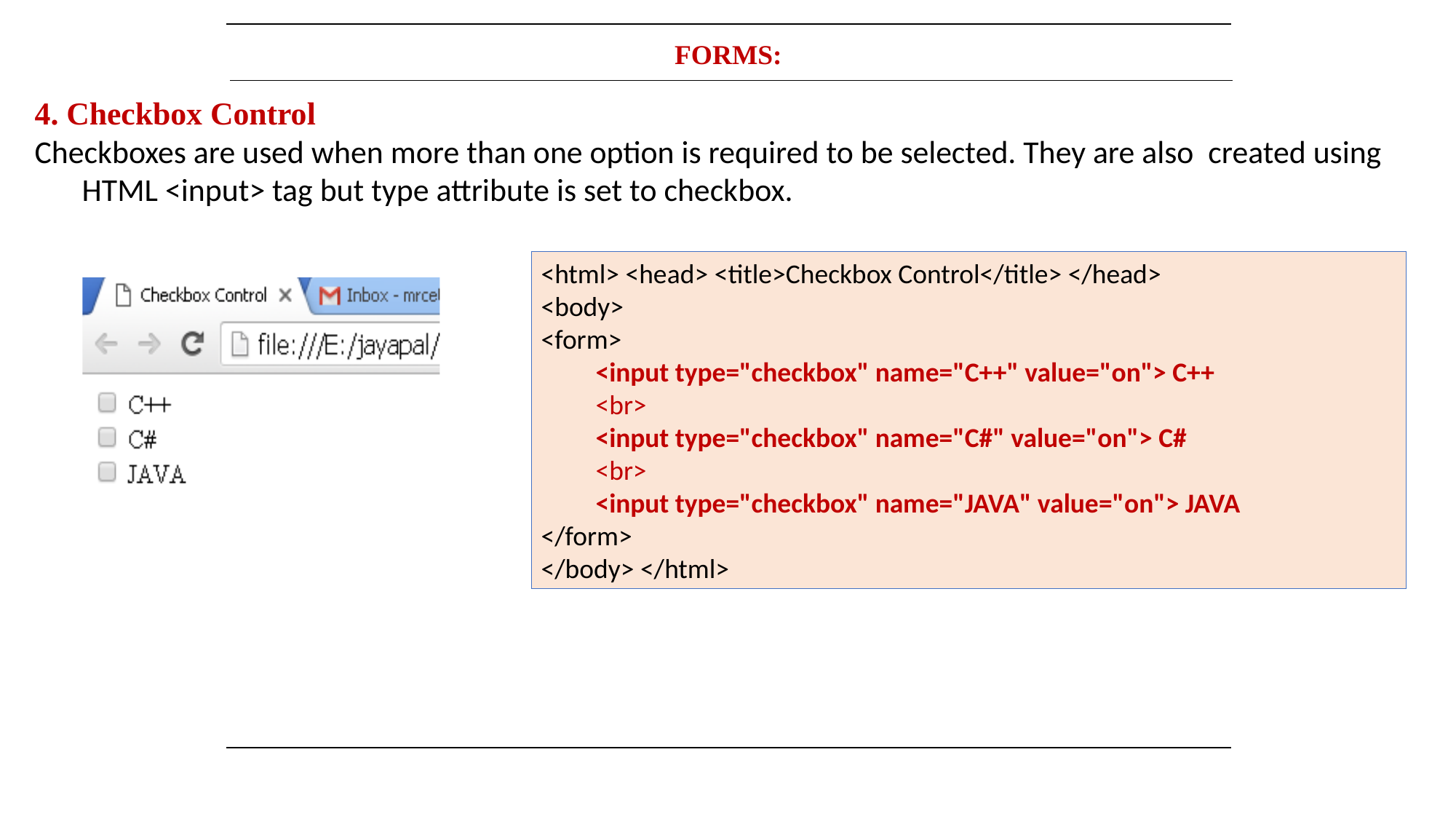

FORMS:
4. Checkbox Control
Checkboxes are used when more than one option is required to be selected. They are also  created using HTML <input> tag but type attribute is set to checkbox.
<html> <head> <title>Checkbox Control</title> </head>
<body>
<form>
<input type="checkbox" name="C++" value="on"> C++
<br>
<input type="checkbox" name="C#" value="on"> C#
<br>
<input type="checkbox" name="JAVA" value="on"> JAVA
</form>
</body> </html>